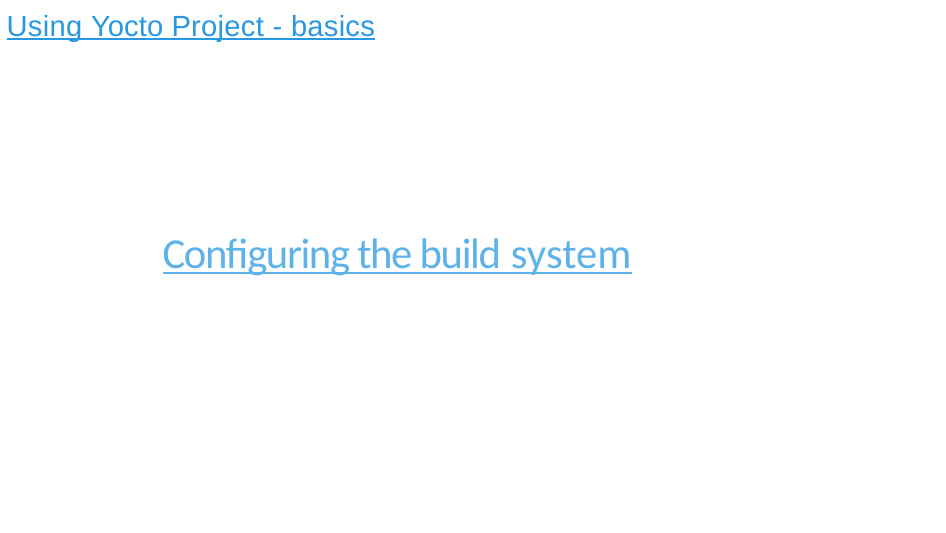

Using Yocto Project - basics
# Configuring the build system
31/300
Remake by Mao Huynh